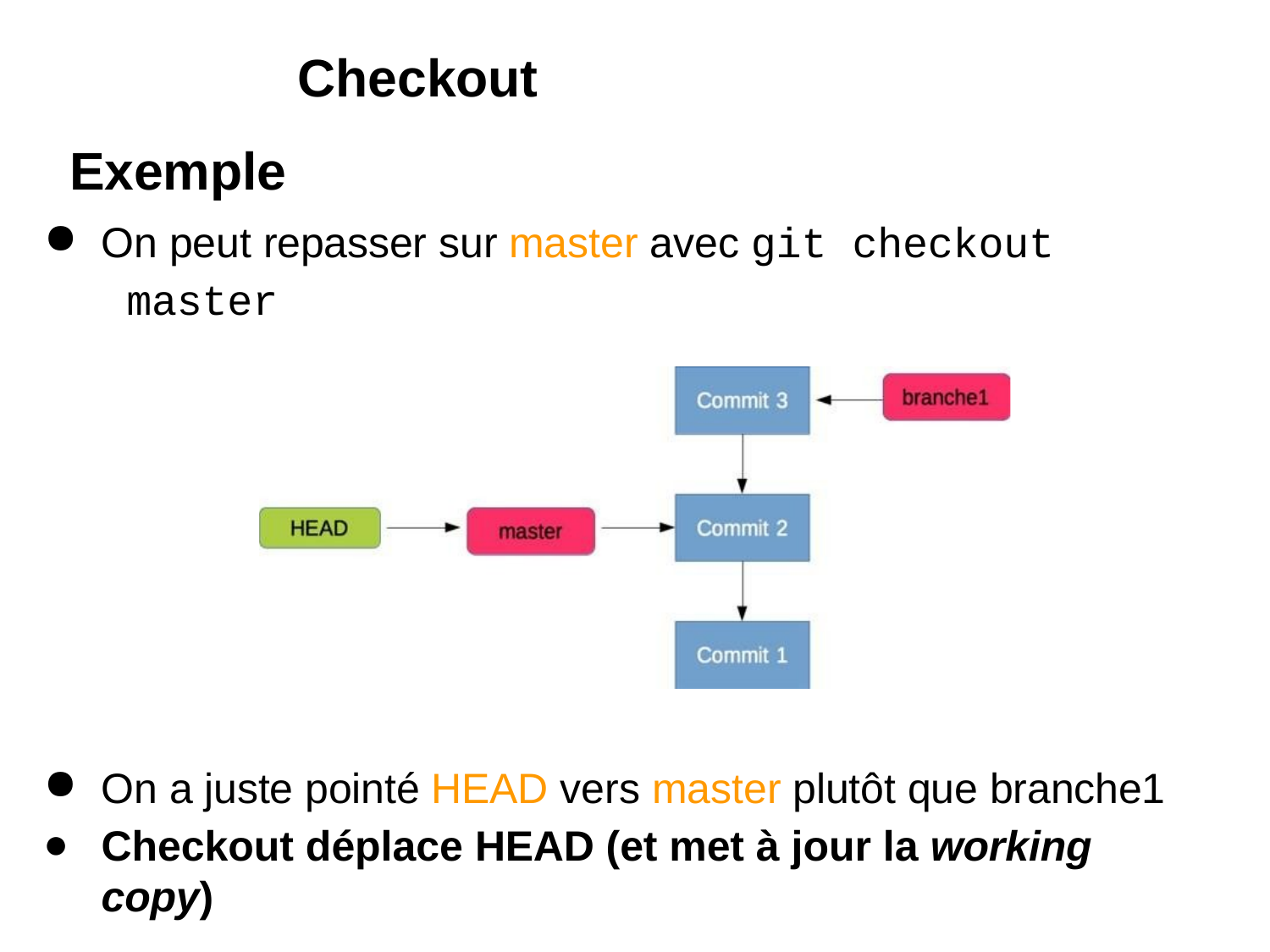

# Checkout
Exemple
On peut repasser sur master avec git checkout  master

On a juste pointé HEAD vers master plutôt que branche1
Checkout déplace HEAD (et met à jour la working copy)